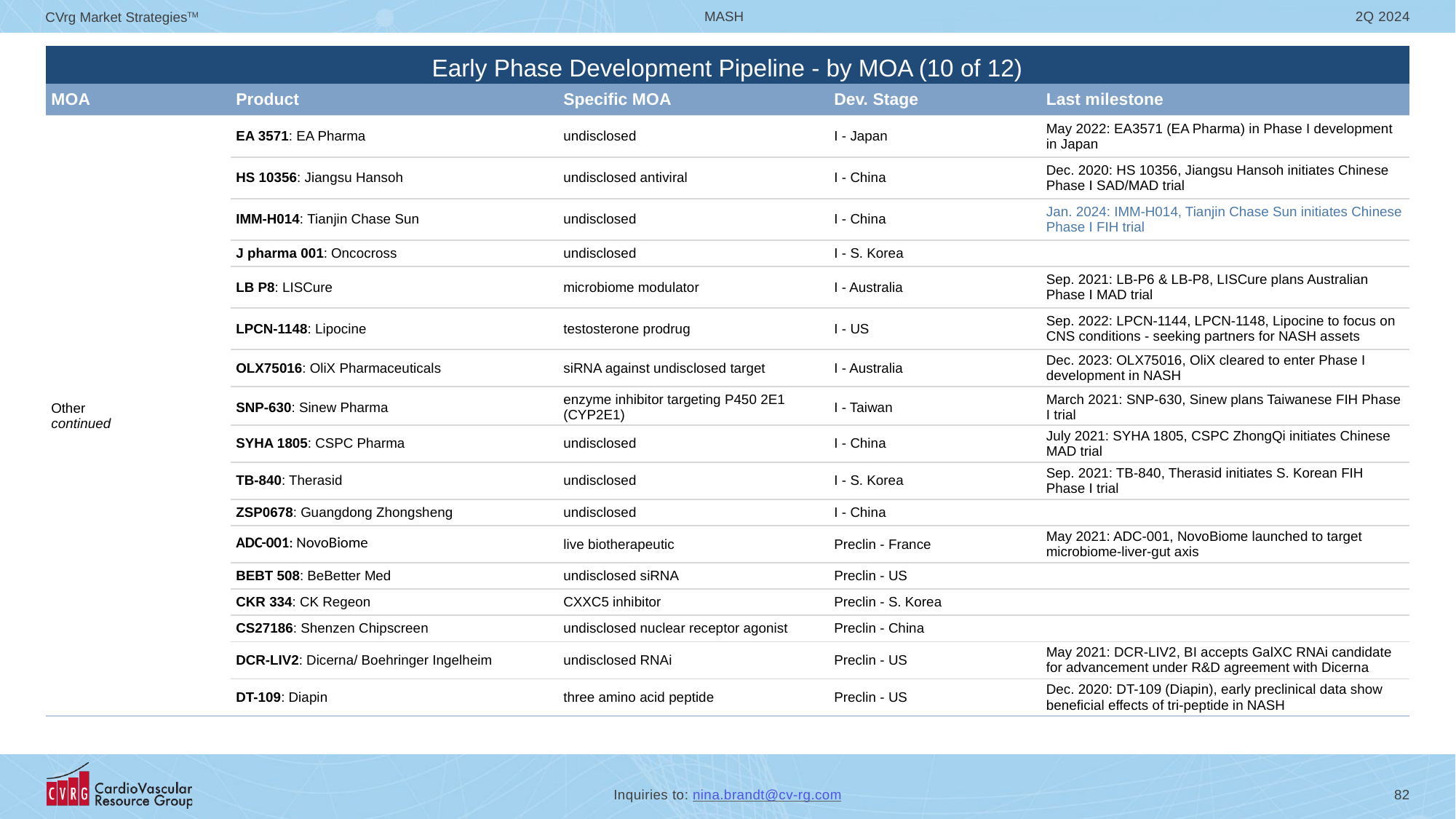

# Early Phase Development Pipeline - by MOA (10 of 12)
|  |  |  |  |  |
| --- | --- | --- | --- | --- |
| MOA | Product | Specific MOA | Dev. Stage | Last milestone |
| Other continued | EA 3571: EA Pharma | undisclosed | I - Japan | May 2022: EA3571 (EA Pharma) in Phase I development in Japan |
|  | HS 10356: Jiangsu Hansoh | undisclosed antiviral | I - China | Dec. 2020: HS 10356, Jiangsu Hansoh initiates Chinese Phase I SAD/MAD trial |
|  | IMM-H014: Tianjin Chase Sun | undisclosed | I - China | Jan. 2024: IMM-H014, Tianjin Chase Sun initiates Chinese Phase I FIH trial |
|  | J pharma 001: Oncocross | undisclosed | I - S. Korea |  |
|  | LB P8: LISCure | microbiome modulator | I - Australia | Sep. 2021: LB-P6 & LB-P8, LISCure plans Australian Phase I MAD trial |
|  | LPCN-1148: Lipocine | testosterone prodrug | I - US | Sep. 2022: LPCN-1144, LPCN-1148, Lipocine to focus on CNS conditions - seeking partners for NASH assets |
|  | OLX75016: OliX Pharmaceuticals | siRNA against undisclosed target | I - Australia | Dec. 2023: OLX75016, OliX cleared to enter Phase I development in NASH |
|  | SNP-630: Sinew Pharma | enzyme inhibitor targeting P450 2E1 (CYP2E1) | I - Taiwan | March 2021: SNP-630, Sinew plans Taiwanese FIH Phase I trial |
| Other continued | SYHA 1805: CSPC Pharma | undisclosed | I - China | July 2021: SYHA 1805, CSPC ZhongQi initiates Chinese MAD trial |
|  | TB-840: Therasid | undisclosed | I - S. Korea | Sep. 2021: TB-840, Therasid initiates S. Korean FIH Phase I trial |
|  | ZSP0678: Guangdong Zhongsheng | undisclosed | I - China |  |
| Other | ADC-001: NovoBiome | live biotherapeutic | Preclin - France | May 2021: ADC-001, NovoBiome launched to target microbiome-liver-gut axis |
|  | BEBT 508: BeBetter Med | undisclosed siRNA | Preclin - US |  |
|  | CKR 334: CK Regeon | CXXC5 inhibitor | Preclin - S. Korea |  |
|  | CS27186: Shenzen Chipscreen | undisclosed nuclear receptor agonist | Preclin - China |  |
|  | DCR-LIV2: Dicerna/ Boehringer Ingelheim | undisclosed RNAi | Preclin - US | May 2021: DCR-LIV2, BI accepts GalXC RNAi candidate for advancement under R&D agreement with Dicerna |
|  | DT-109: Diapin | three amino acid peptide | Preclin - US | Dec. 2020: DT-109 (Diapin), early preclinical data show beneficial effects of tri-peptide in NASH |